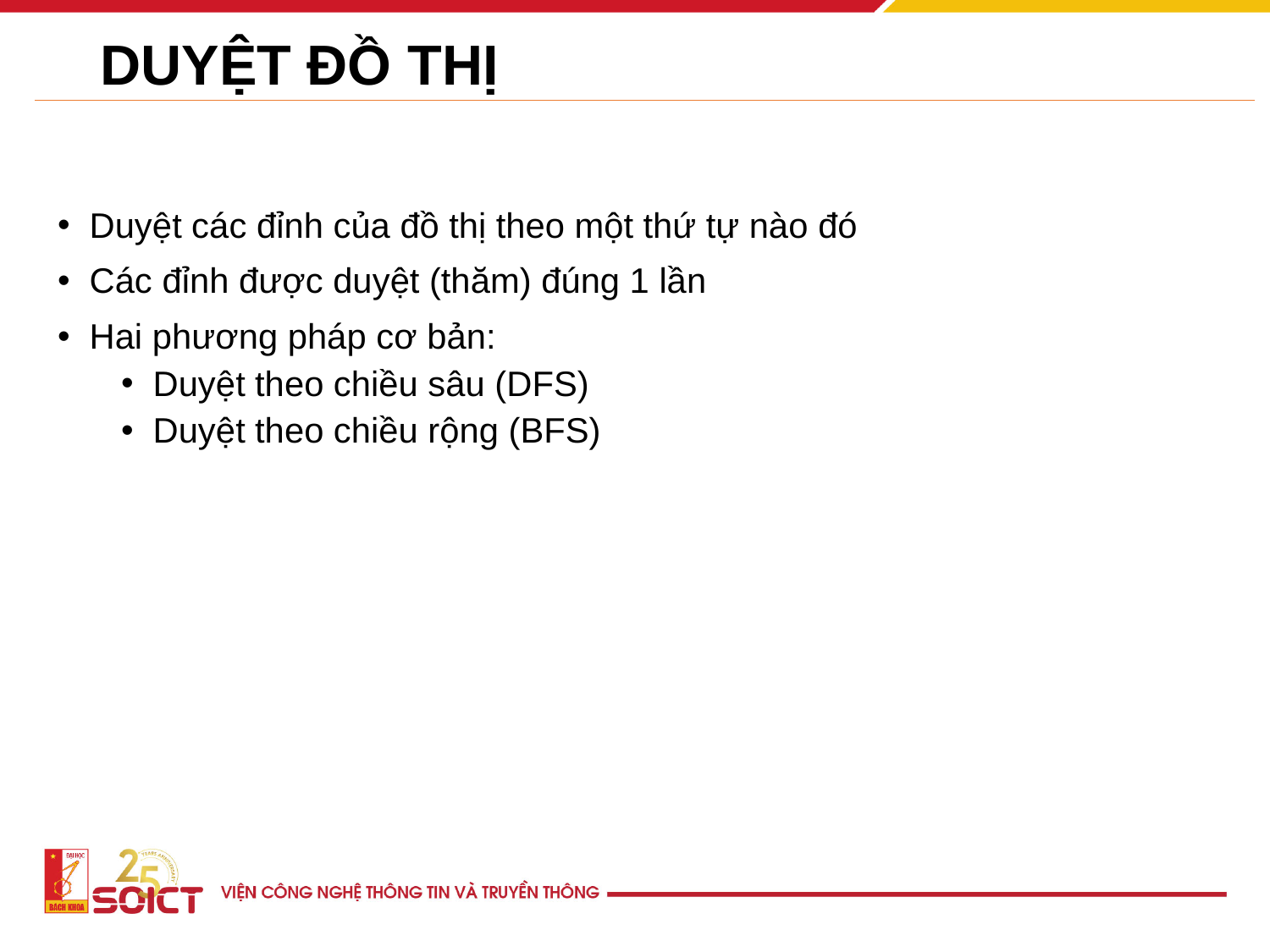

# DUYỆT ĐỒ THỊ
Duyệt các đỉnh của đồ thị theo một thứ tự nào đó
Các đỉnh được duyệt (thăm) đúng 1 lần
Hai phương pháp cơ bản:
Duyệt theo chiều sâu (DFS)
Duyệt theo chiều rộng (BFS)